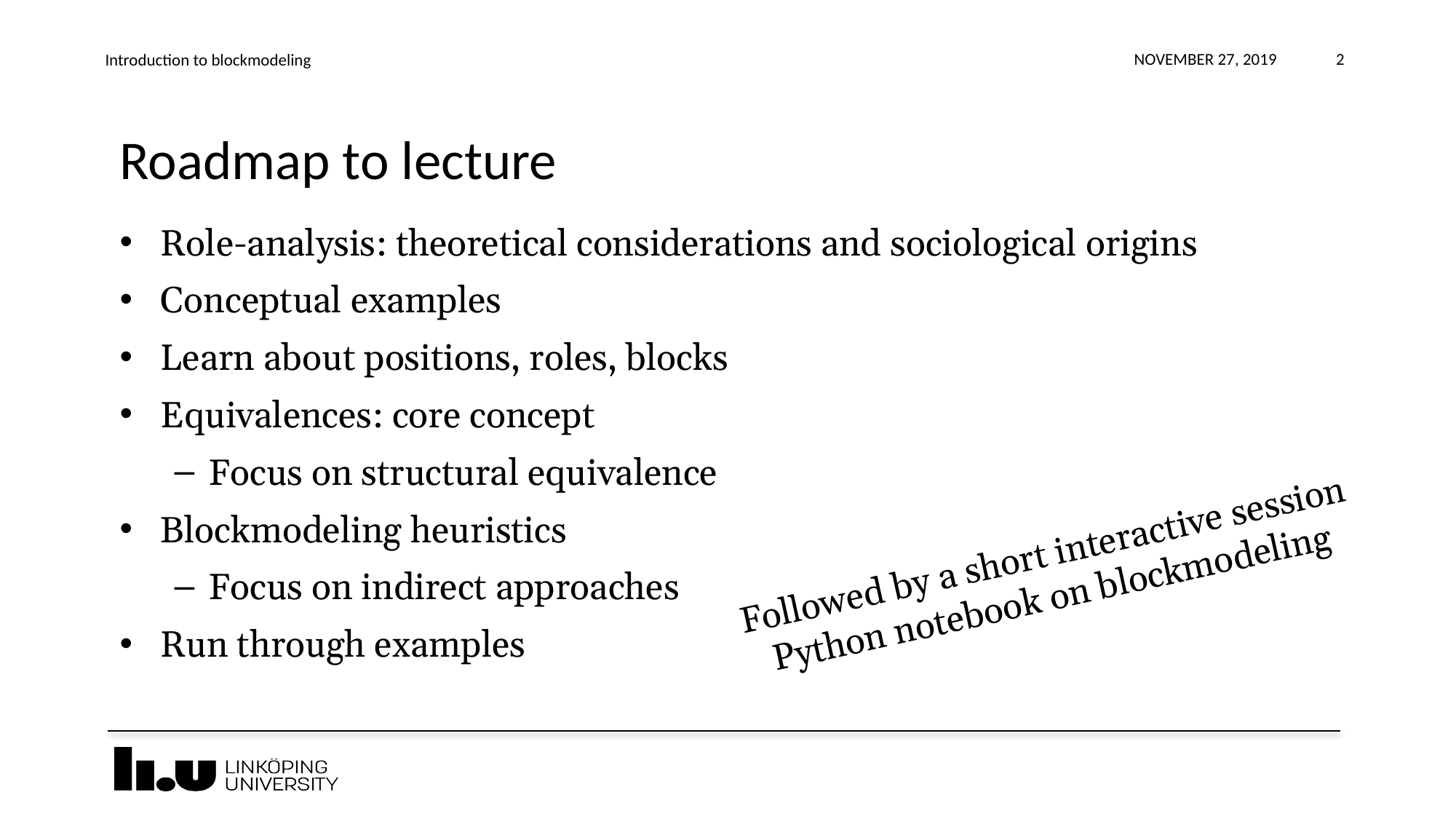

Introduction to blockmodeling
November 27, 2019
2
# Roadmap to lecture
Role-analysis: theoretical considerations and sociological origins
Conceptual examples
Learn about positions, roles, blocks
Equivalences: core concept
Focus on structural equivalence
Blockmodeling heuristics
Focus on indirect approaches
Run through examples

Followed by a short interactive session
Python notebook on blockmodeling